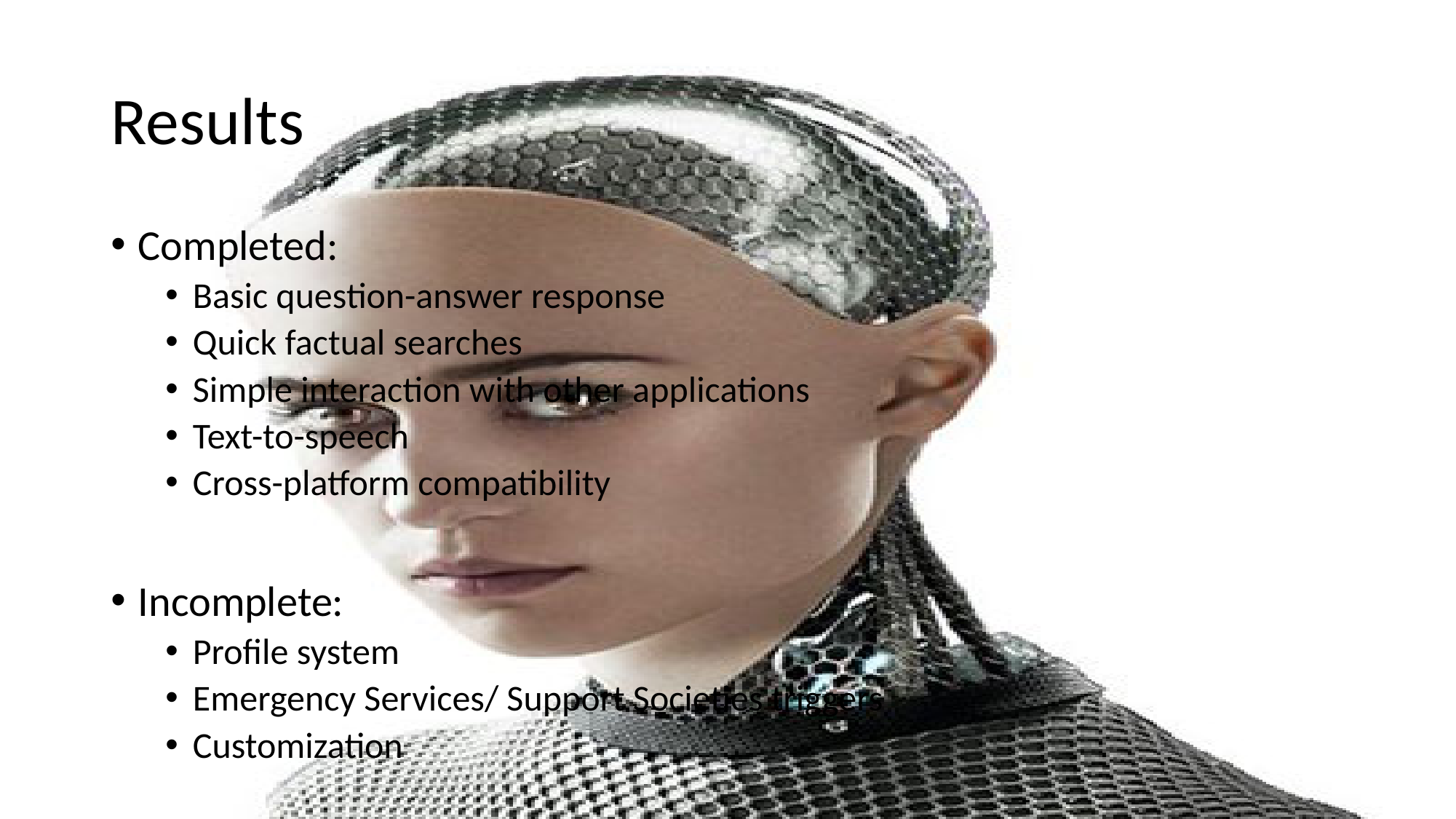

# Results
Completed:
Basic question-answer response
Quick factual searches
Simple interaction with other applications
Text-to-speech
Cross-platform compatibility

Incomplete:
Profile system
Emergency Services/ Support Societies triggers
Customization